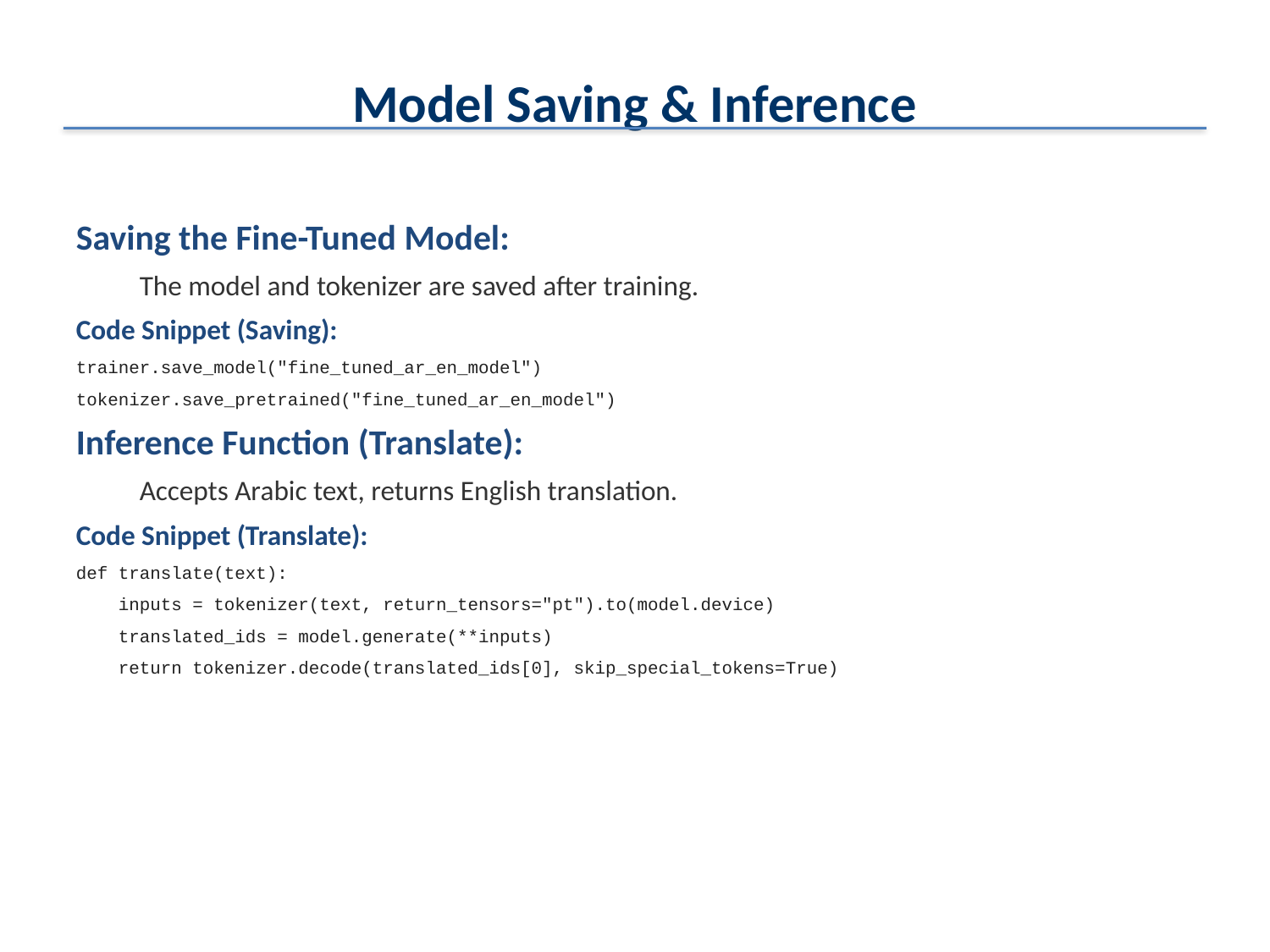

Model Saving & Inference

Saving the Fine-Tuned Model:
The model and tokenizer are saved after training.
Code Snippet (Saving):
trainer.save_model("fine_tuned_ar_en_model")
tokenizer.save_pretrained("fine_tuned_ar_en_model")
Inference Function (Translate):
Accepts Arabic text, returns English translation.
Code Snippet (Translate):
def translate(text):
    inputs = tokenizer(text, return_tensors="pt").to(model.device)
    translated_ids = model.generate(**inputs)
    return tokenizer.decode(translated_ids[0], skip_special_tokens=True)